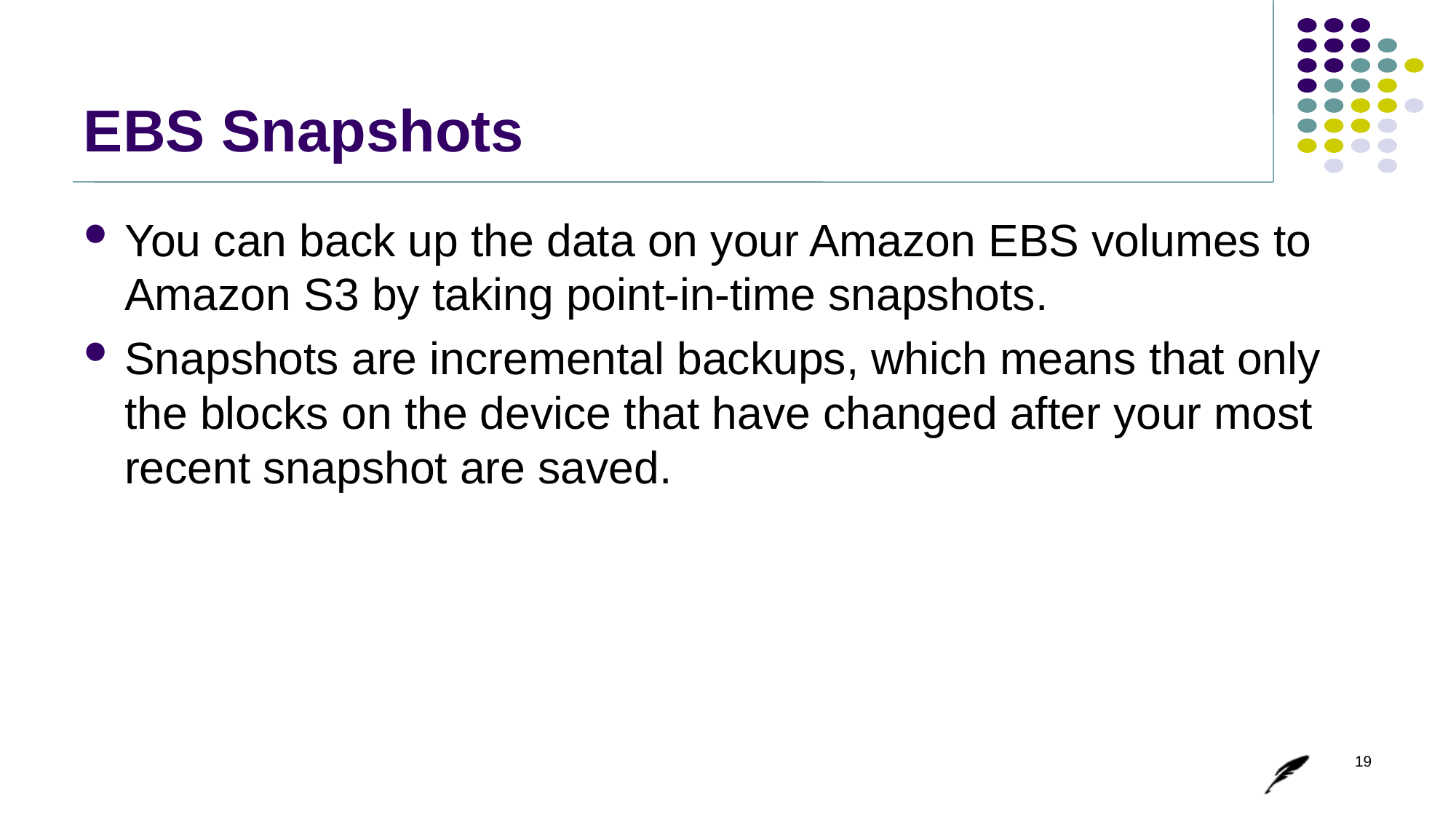

# EBS Snapshots
You can back up the data on your Amazon EBS volumes to Amazon S3 by taking point-in-time snapshots.
Snapshots are incremental backups, which means that only the blocks on the device that have changed after your most recent snapshot are saved.
19